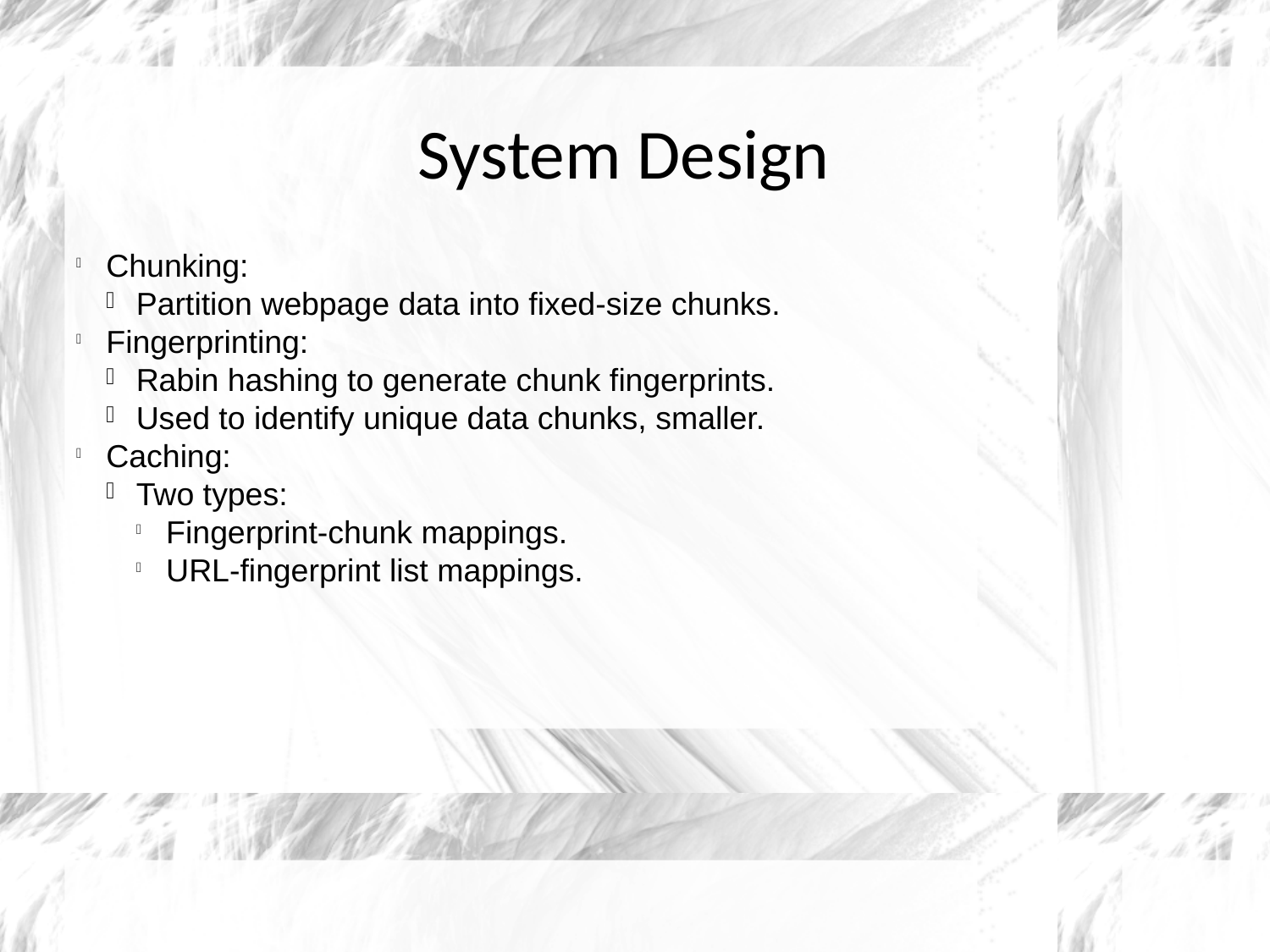

System Design
Chunking:
Partition webpage data into fixed-size chunks.
Fingerprinting:
Rabin hashing to generate chunk fingerprints.
Used to identify unique data chunks, smaller.
Caching:
Two types:
Fingerprint-chunk mappings.
URL-fingerprint list mappings.